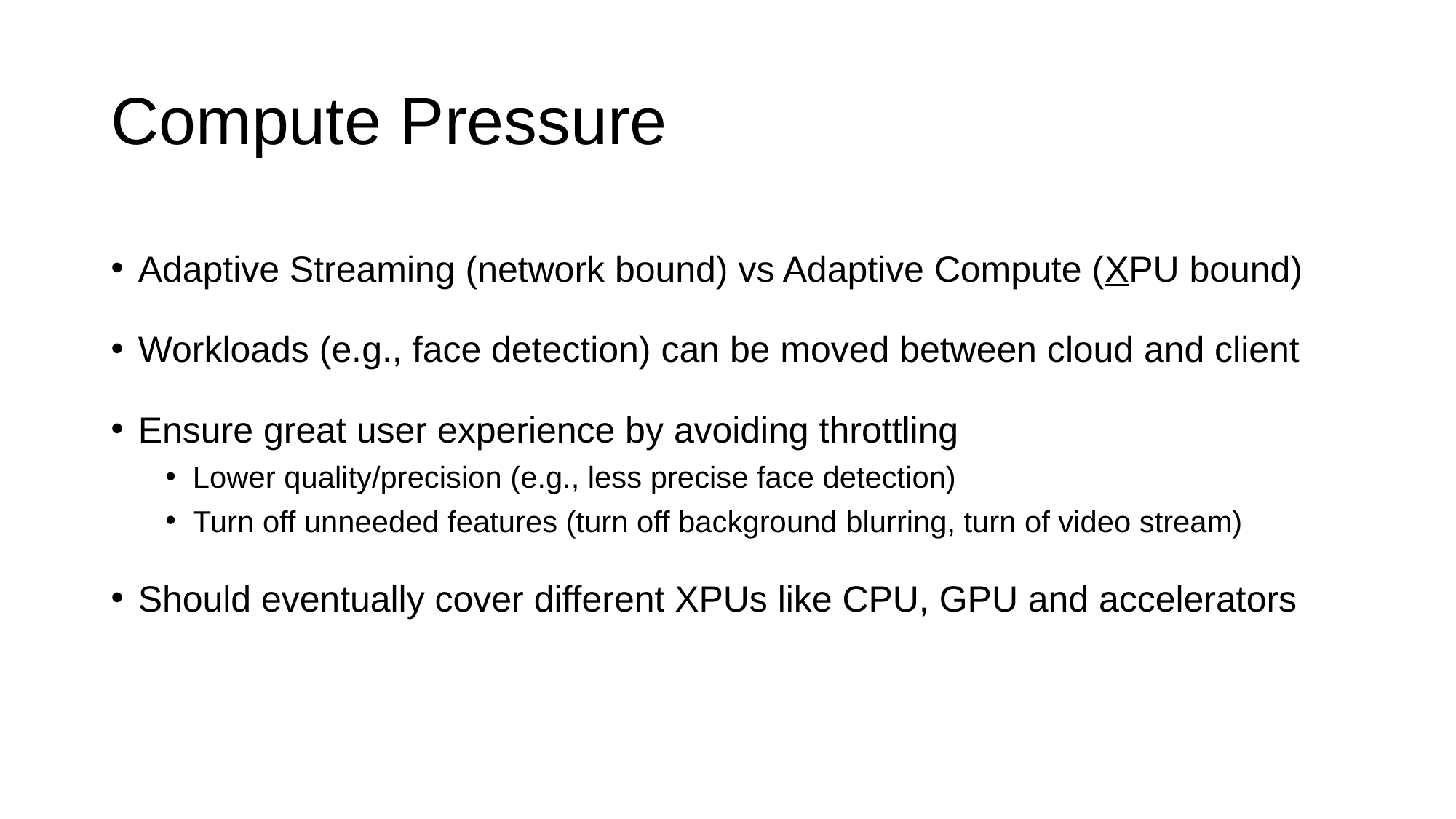

# Compute Pressure
Adaptive Streaming (network bound) vs Adaptive Compute (XPU bound)
Workloads (e.g., face detection) can be moved between cloud and client
Ensure great user experience by avoiding throttling
Lower quality/precision (e.g., less precise face detection)
Turn off unneeded features (turn off background blurring, turn of video stream)
Should eventually cover different XPUs like CPU, GPU and accelerators